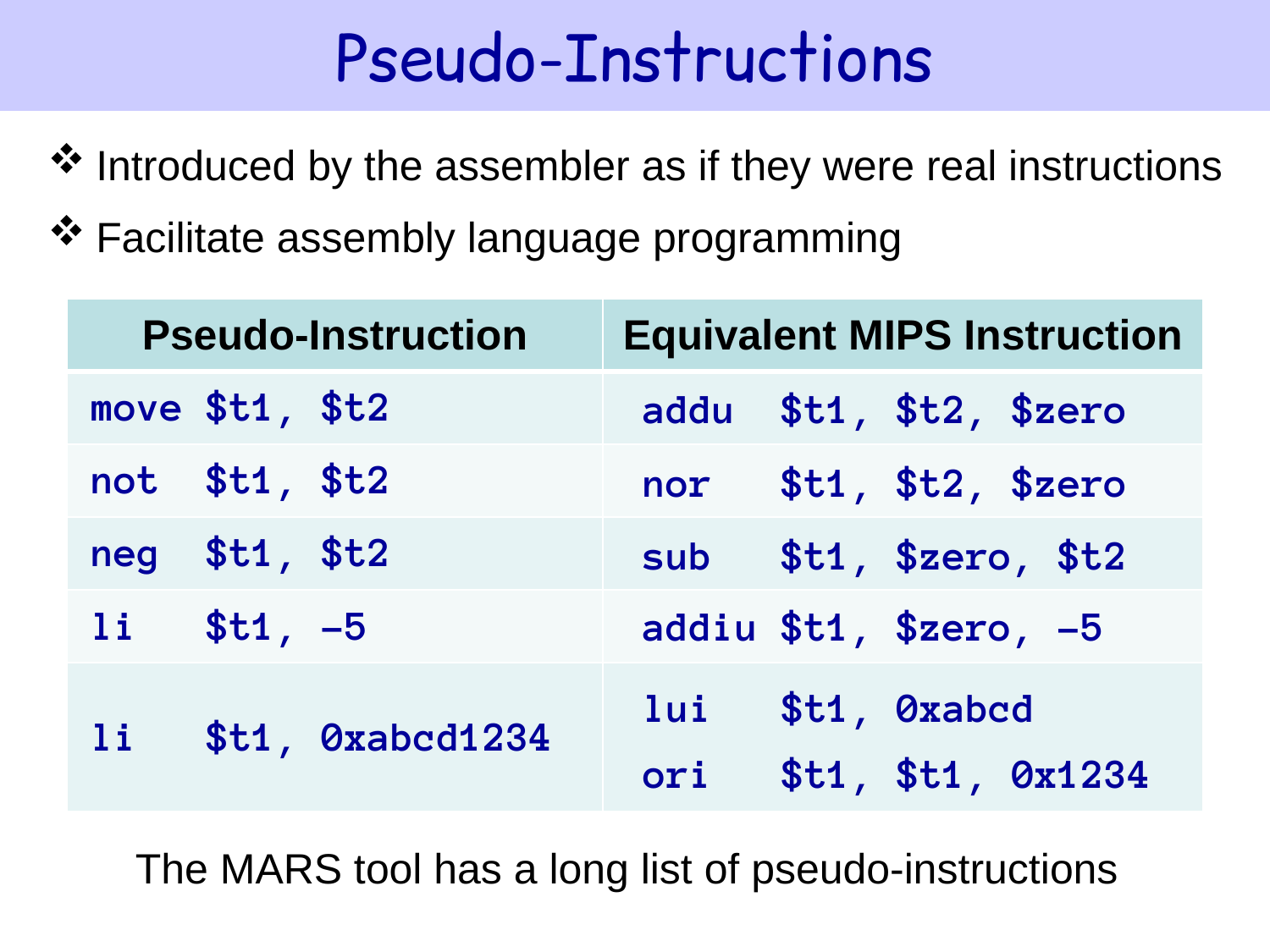

# Pseudo-Instructions
Introduced by the assembler as if they were real instructions
Facilitate assembly language programming
| Pseudo-Instruction | Equivalent MIPS Instruction |
| --- | --- |
| move $t1, $t2 |  |
| not $t1, $t2 |  |
| neg $t1, $t2 |  |
| li $t1, -5 |  |
| li $t1, 0xabcd1234 |  |
addu  $t1, $t2, $zero
nor   $t1, $t2, $zero
sub   $t1, $zero, $t2
addiu $t1, $zero, -5
lui   $t1, 0xabcd
ori   $t1, $t1, 0x1234
The MARS tool has a long list of pseudo-instructions